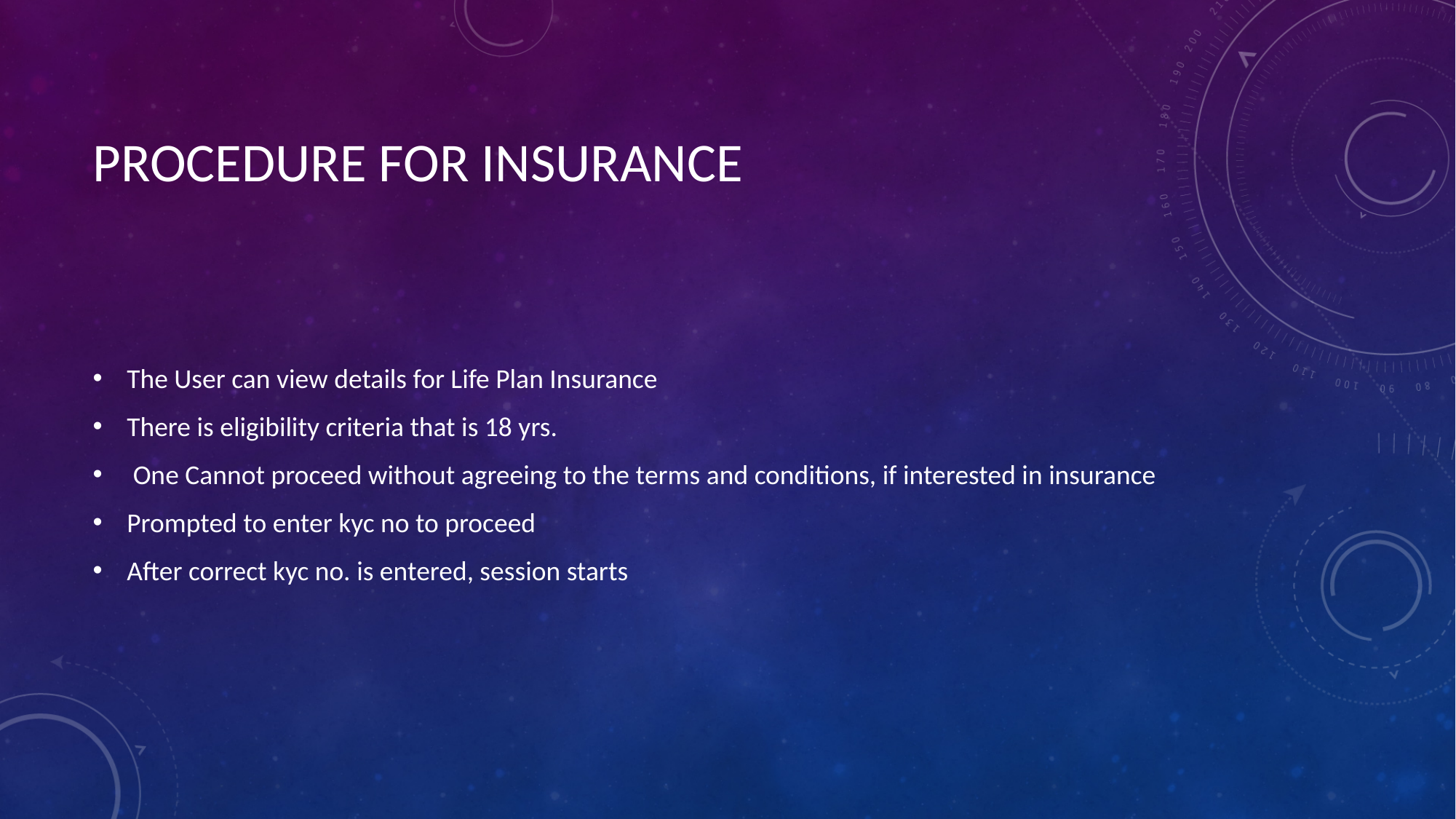

# PROCEDURE FOR INSURANCE
The User can view details for Life Plan Insurance
There is eligibility criteria that is 18 yrs.
 One Cannot proceed without agreeing to the terms and conditions, if interested in insurance
Prompted to enter kyc no to proceed
After correct kyc no. is entered, session starts